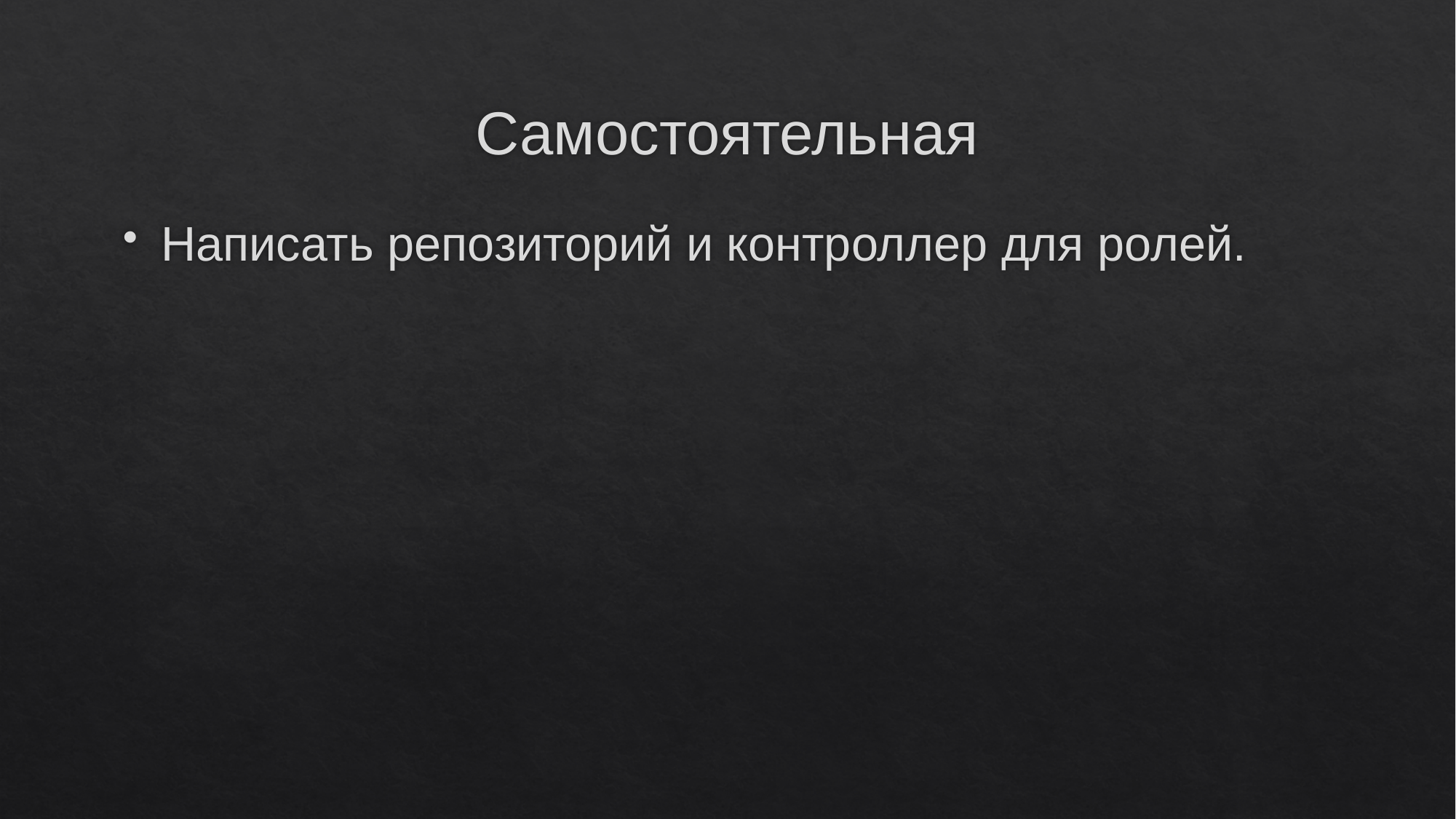

# Самостоятельная
Написать репозиторий и контроллер для ролей.